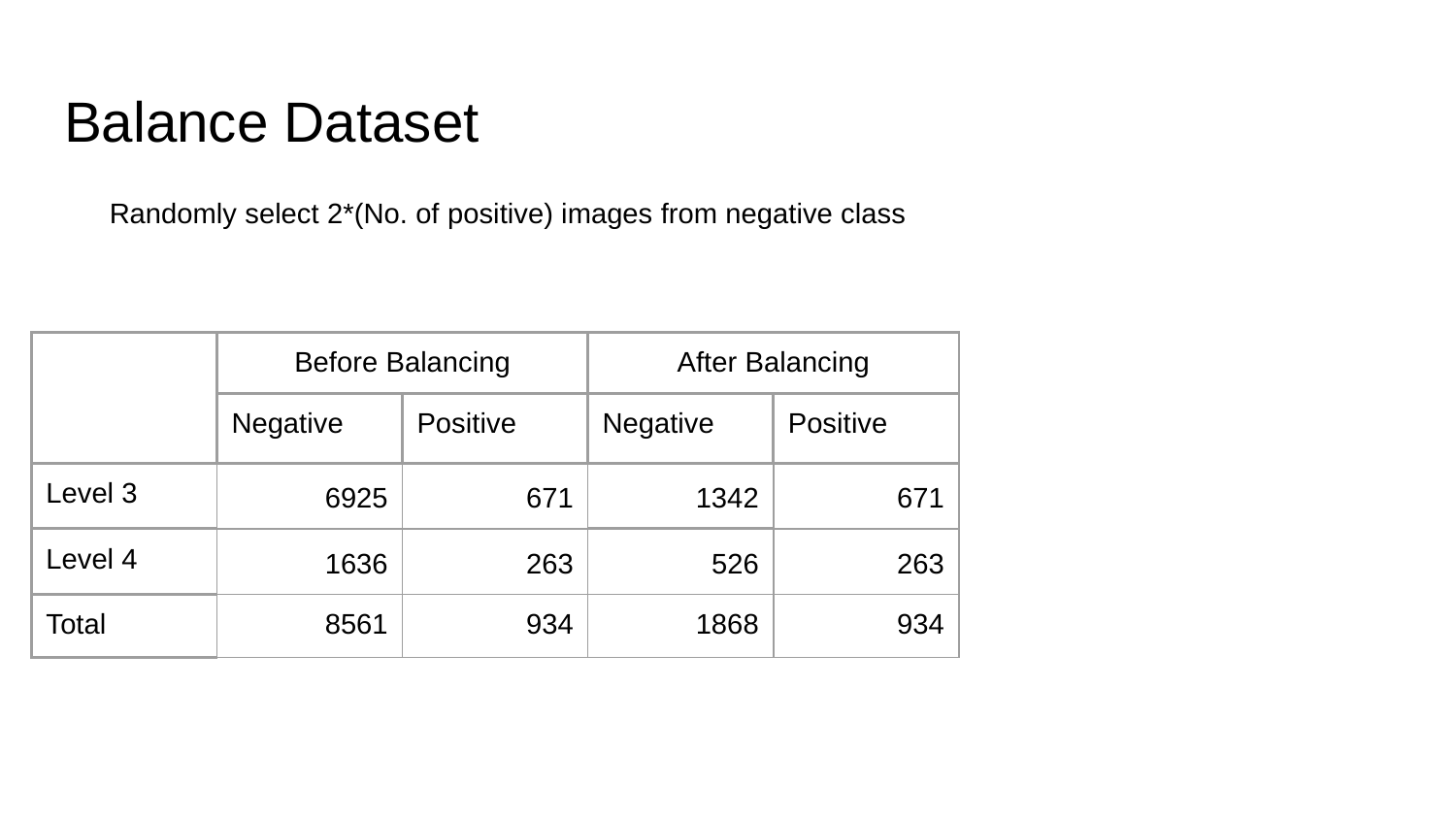

# Balance Dataset
Randomly select 2*(No. of positive) images from negative class
|  | Before Balancing |  | After Balancing |  |
| --- | --- | --- | --- | --- |
|  | Negative | Positive | Negative | Positive |
| Level 3 | 6925 | 671 | 1342 | 671 |
| Level 4 | 1636 | 263 | 526 | 263 |
| Total | 8561 | 934 | 1868 | 934 |